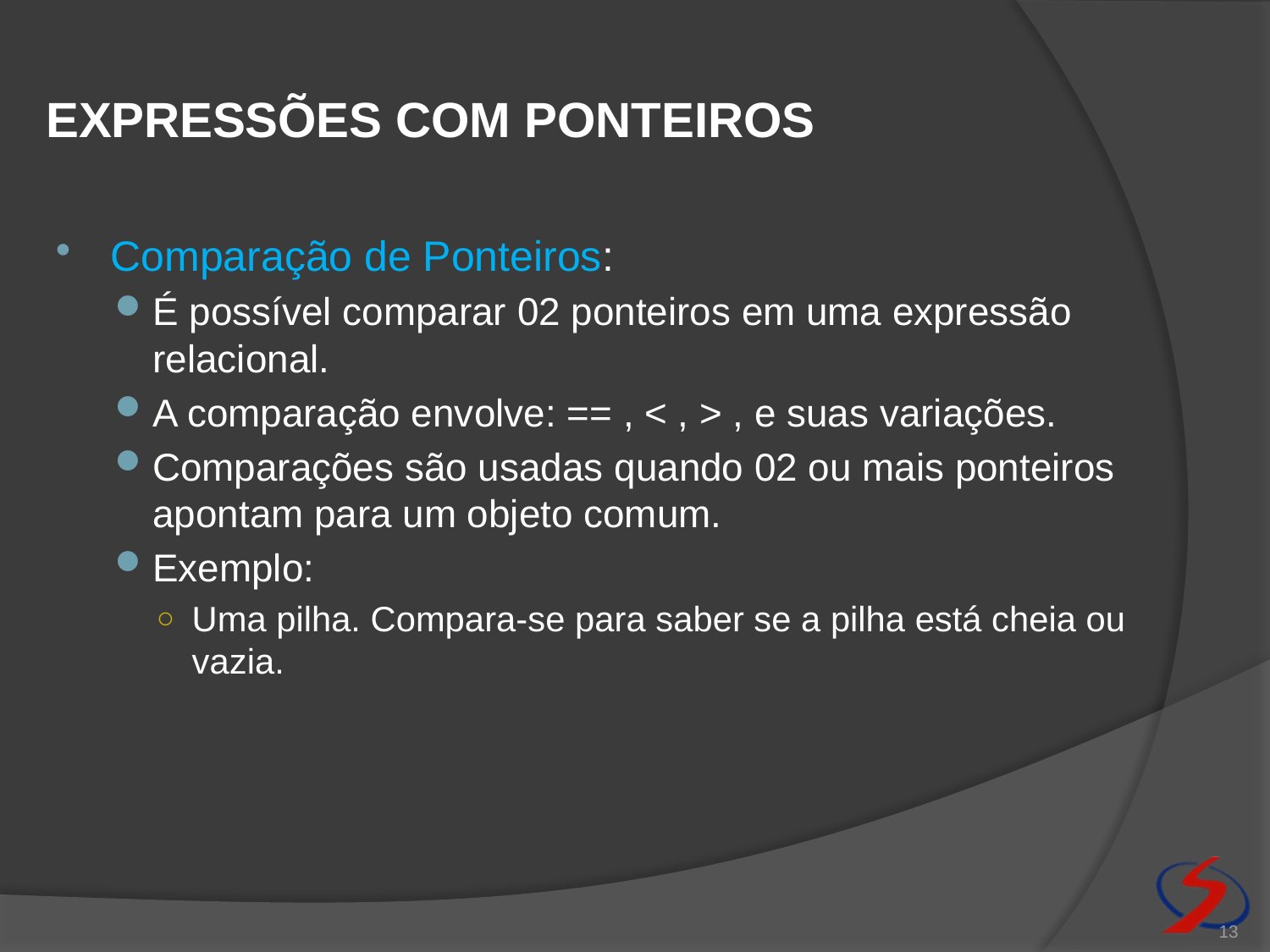

# Expressões com ponteiros
Comparação de Ponteiros:
É possível comparar 02 ponteiros em uma expressão relacional.
A comparação envolve: == , < , > , e suas variações.
Comparações são usadas quando 02 ou mais ponteiros apontam para um objeto comum.
Exemplo:
Uma pilha. Compara-se para saber se a pilha está cheia ou vazia.
13